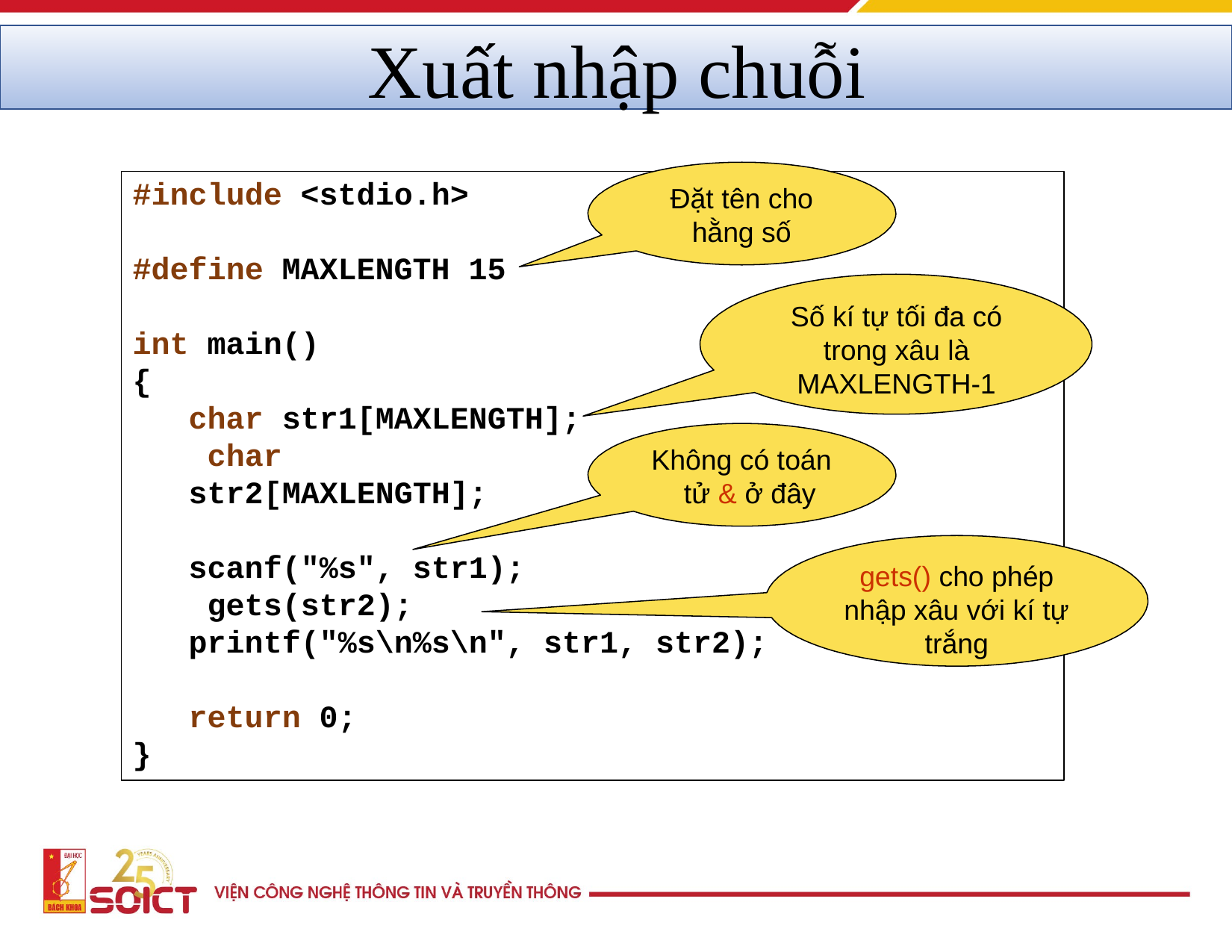

# Xuất nhập chuỗi

#include <stdio.h>
Đặt tên cho  hằng số
#define MAXLENGTH 15

Số kí tự tối đa có  trong xâu là  MAXLENGTH-1
int main()
{
char str1[MAXLENGTH];  char str2[MAXLENGTH];

Không có toán  tử & ở đây

scanf("%s", str1);  gets(str2);
printf("%s\n%s\n", str1, str2);
gets() cho phép
nhập xâu với kí tự
trắng
return 0;
}